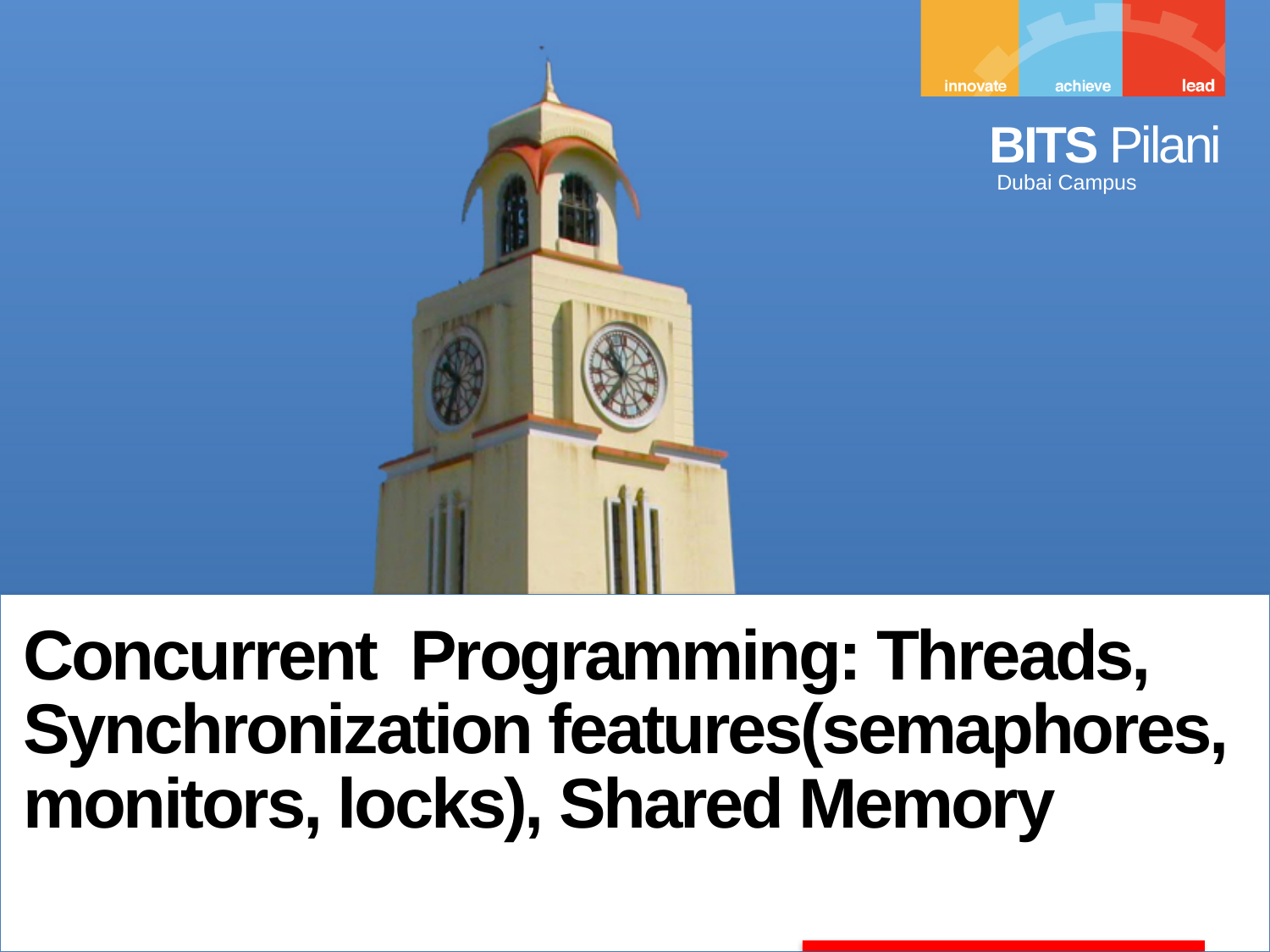

Concurrent  Programming: Threads, Synchronization features(semaphores, monitors, locks), Shared Memory